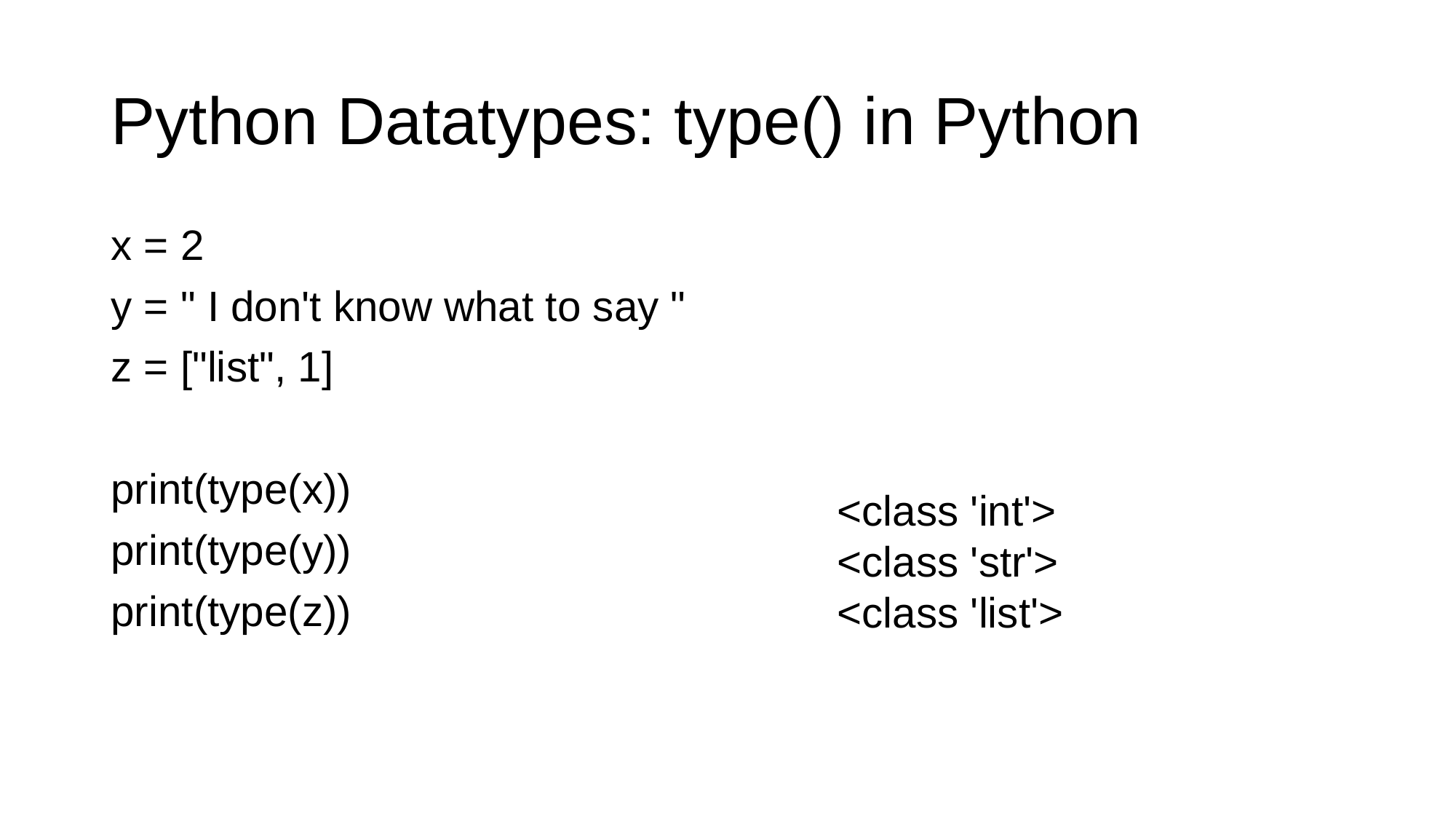

# Python Datatypes: type() in Python
x = 2
y = " I don't know what to say "
z = ["list", 1]

print(type(x))
print(type(y))
print(type(z))
<class 'int'>
<class 'str'>
<class 'list'>